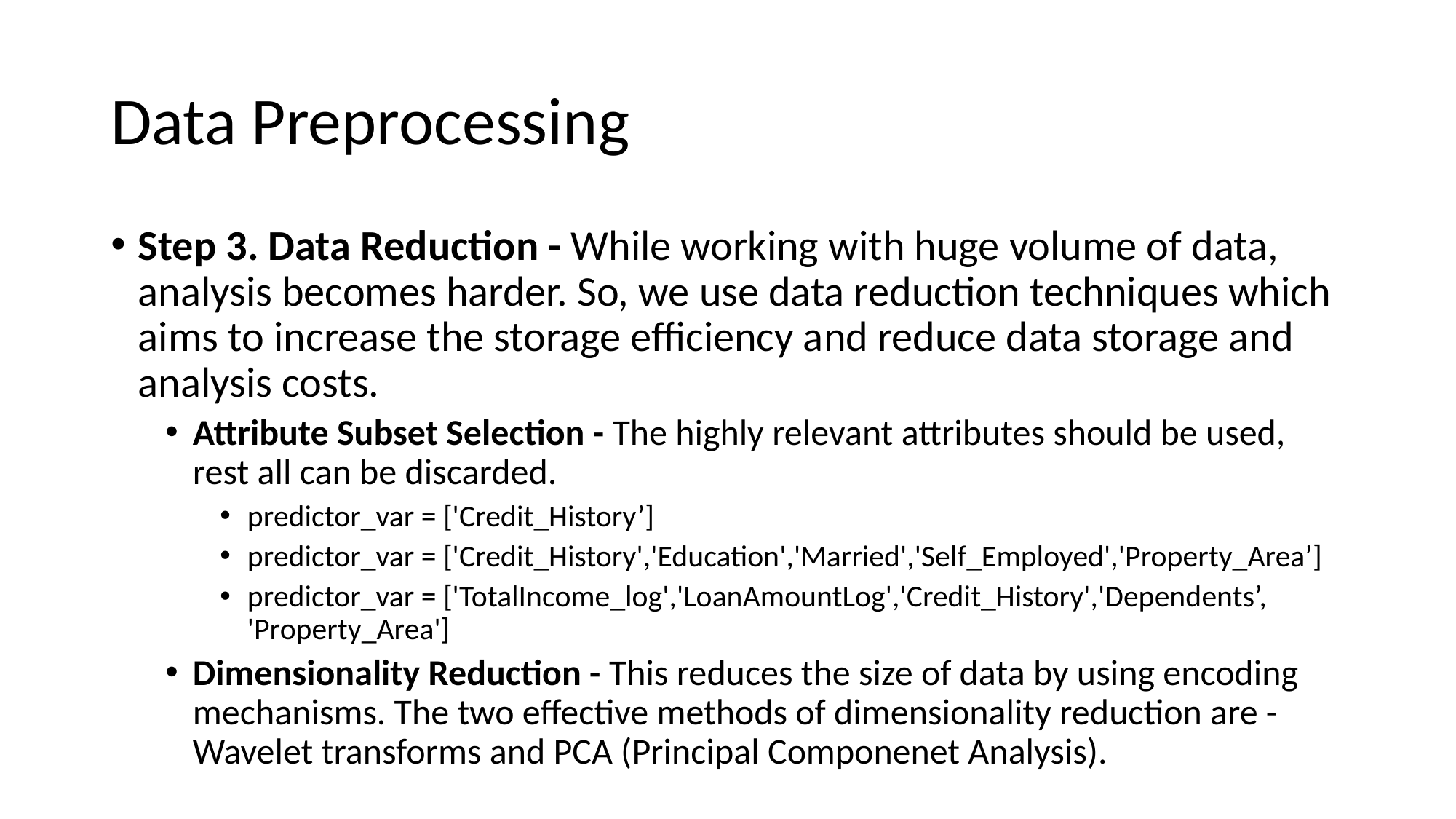

# Data Preprocessing
Step 3. Data Reduction - While working with huge volume of data, analysis becomes harder. So, we use data reduction techniques which aims to increase the storage efficiency and reduce data storage and analysis costs.
Attribute Subset Selection - The highly relevant attributes should be used, rest all can be discarded.
predictor_var = ['Credit_History’]
predictor_var = ['Credit_History','Education','Married','Self_Employed','Property_Area’]
predictor_var = ['TotalIncome_log','LoanAmountLog','Credit_History','Dependents’, 'Property_Area']
Dimensionality Reduction - This reduces the size of data by using encoding mechanisms. The two effective methods of dimensionality reduction are - Wavelet transforms and PCA (Principal Componenet Analysis).